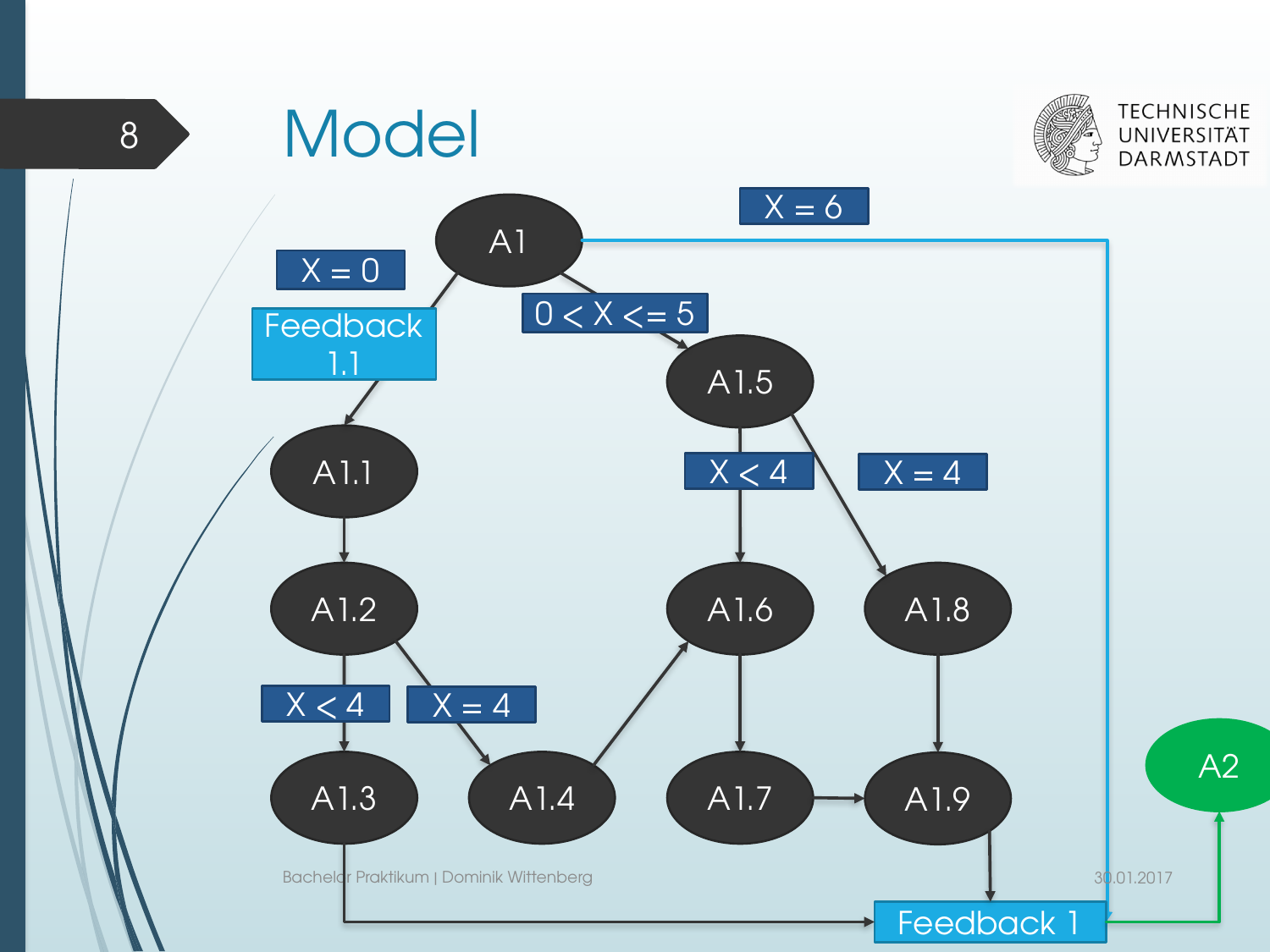

# Model
8
X = 6
A1
X = 0
0 < X <= 5
Feedback 1.1
A1.5
A1.1
X < 4
X = 4
A1.2
A1.6
A1.8
X < 4
X = 4
A2
A1.3
A1.4
A1.7
A1.9
30.01.2017
Bachelor Praktikum | Dominik Wittenberg
Feedback 1